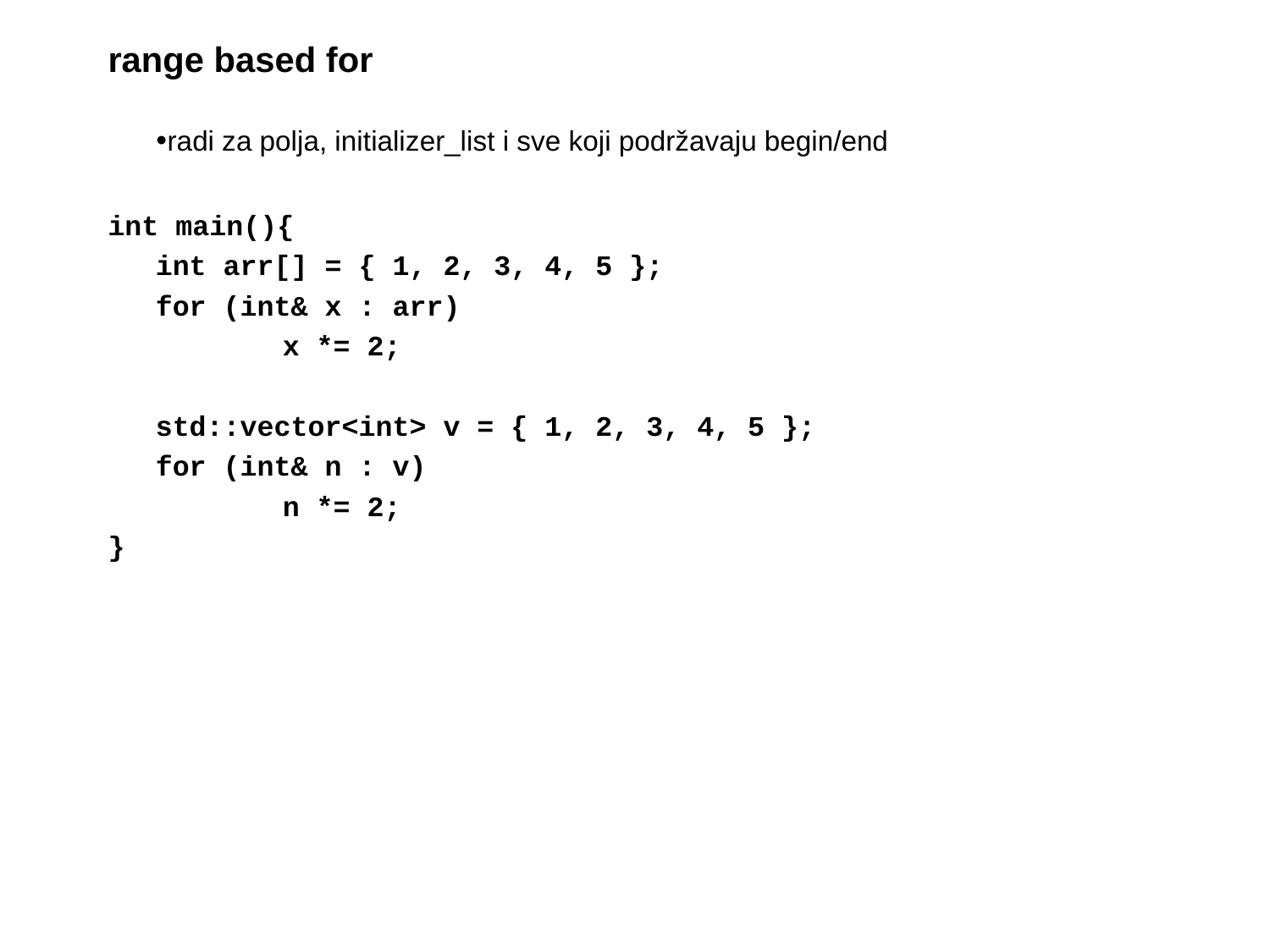

# range based for
radi za polja, initializer_list i sve koji podržavaju begin/end
int main(){
	int arr[] = { 1, 2, 3, 4, 5 };
	for (int& x : arr)
		x *= 2;

	std::vector<int> v = { 1, 2, 3, 4, 5 };
	for (int& n : v)
		n *= 2;
}